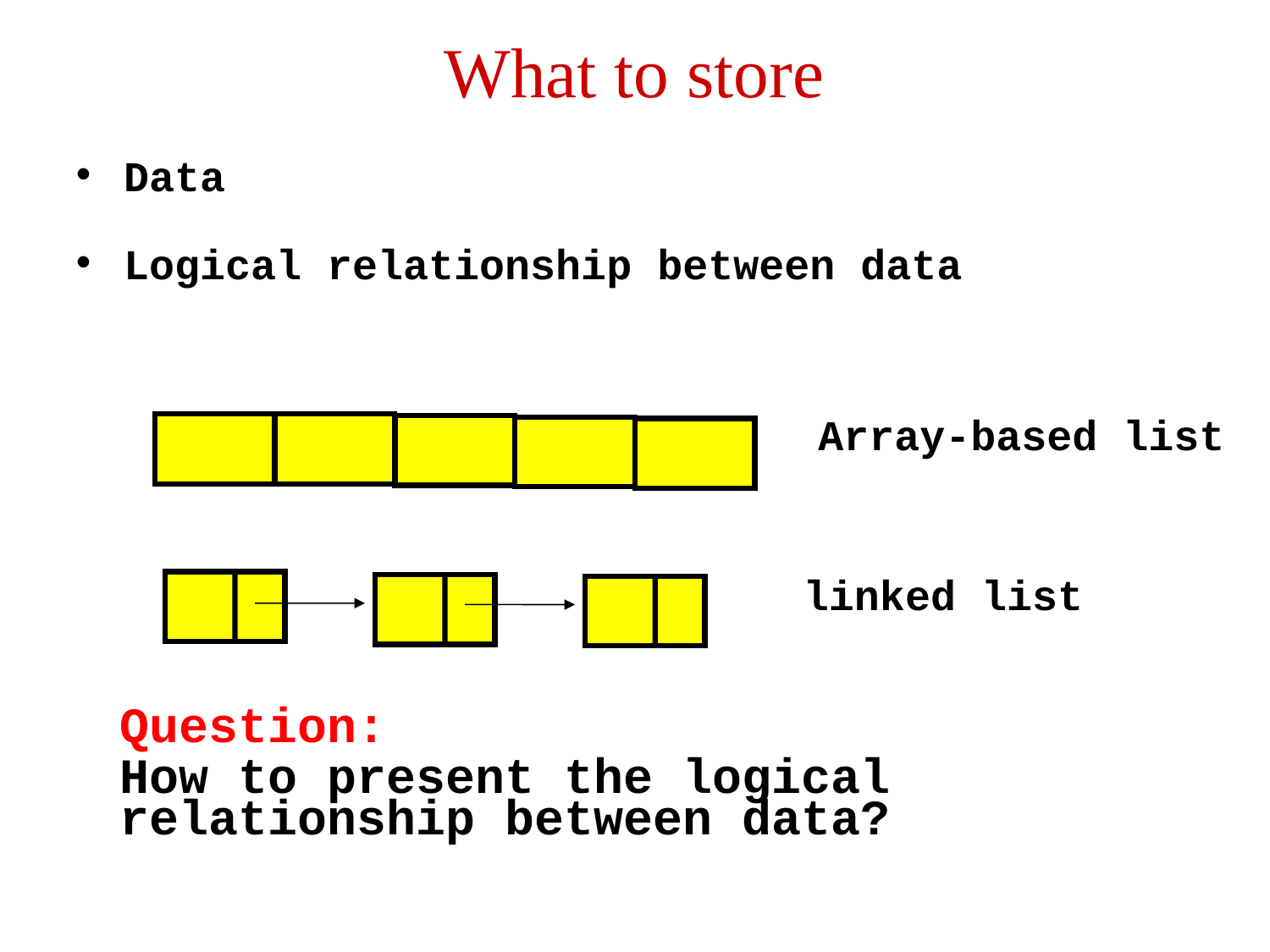

# What to store
Data

Logical relationship between data

Array-based list

linked list

Question:
How to present the logical relationship between data?